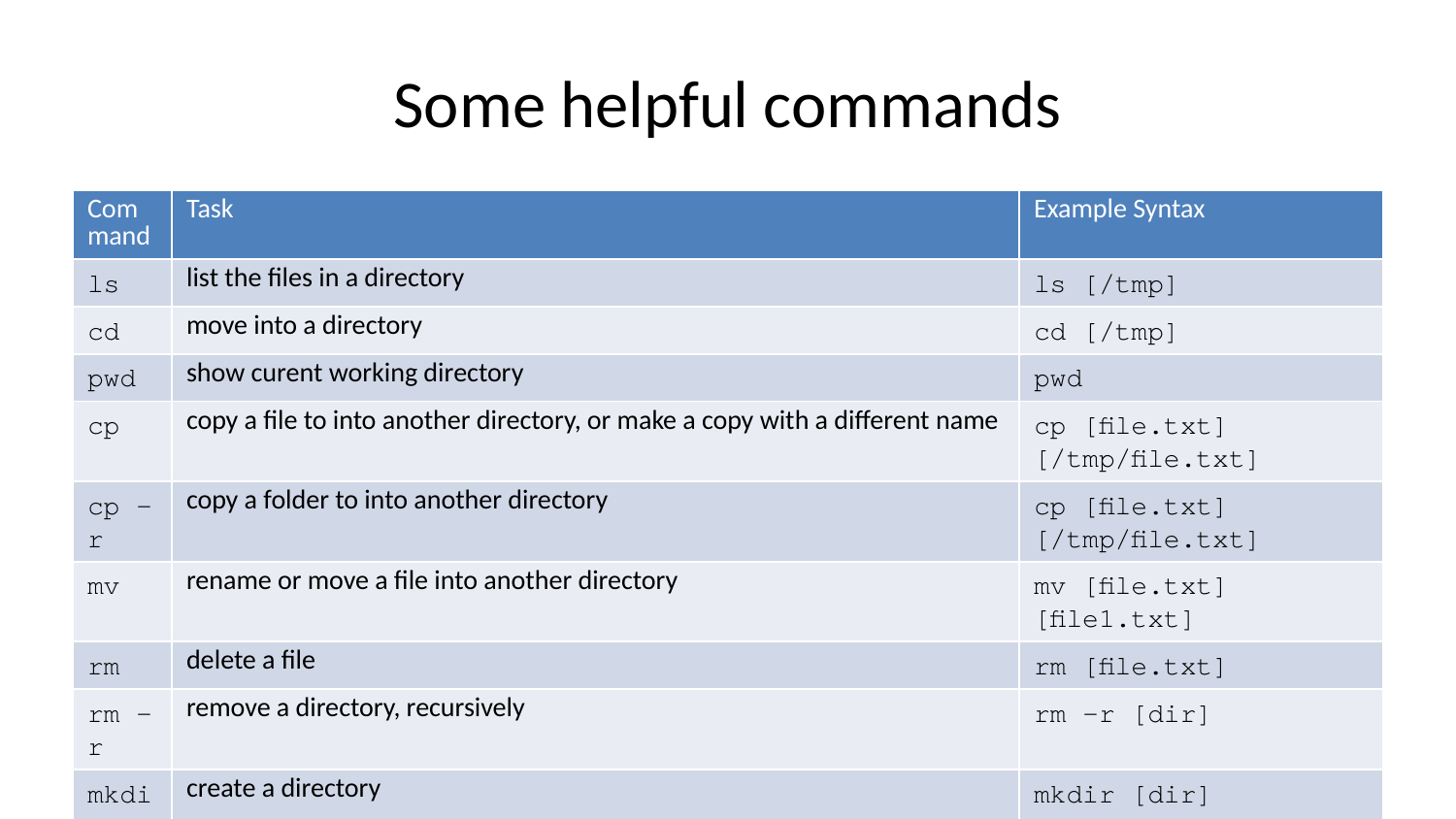

# Some helpful commands
| Command | Task | Example Syntax |
| --- | --- | --- |
| ls | list the files in a directory | ls [/tmp] |
| cd | move into a directory | cd [/tmp] |
| pwd | show curent working directory | pwd |
| cp | copy a file to into another directory, or make a copy with a different name | cp [file.txt] [/tmp/file.txt] |
| cp -r | copy a folder to into another directory | cp [file.txt] [/tmp/file.txt] |
| mv | rename or move a file into another directory | mv [file.txt] [file1.txt] |
| rm | delete a file | rm [file.txt] |
| rm -r | remove a directory, recursively | rm -r [dir] |
| mkdir | create a directory | mkdir [dir] |
| find | find a file | find [/tmp] -name [file] |
| grep | search for a text pattern inside a file | grep [text] [/tmp/file.txt] |
| less | to view the text of a text file, one screen at a time | less [/tmp/file.txt] |
| exit | exit and logout of a Terminal (Terminal-xfce4) session | exit |